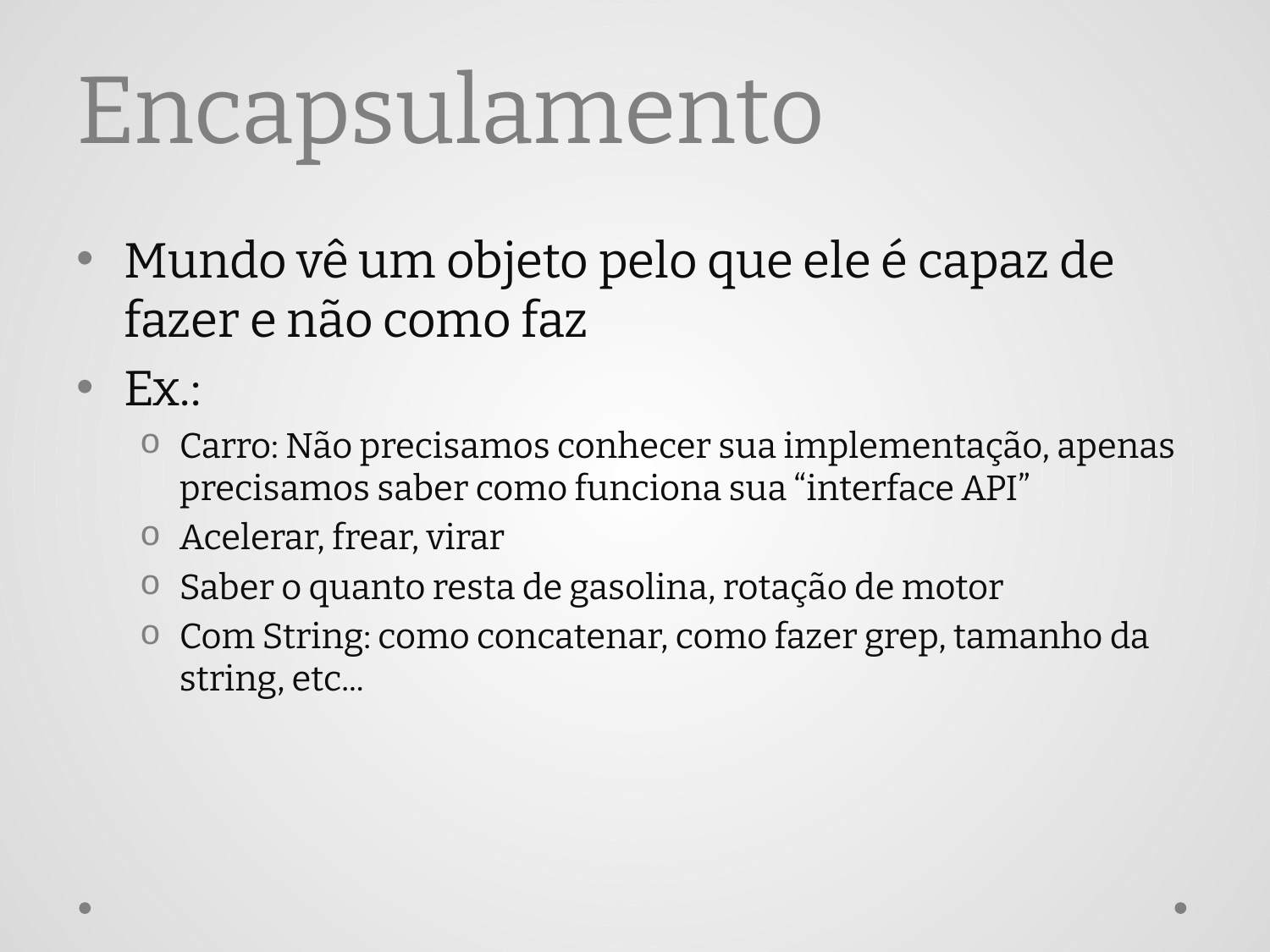

# Encapsulamento
Mundo vê um objeto pelo que ele é capaz de fazer e não como faz
Ex.:
Carro: Não precisamos conhecer sua implementação, apenas precisamos saber como funciona sua “interface API”
Acelerar, frear, virar
Saber o quanto resta de gasolina, rotação de motor
Com String: como concatenar, como fazer grep, tamanho da string, etc...